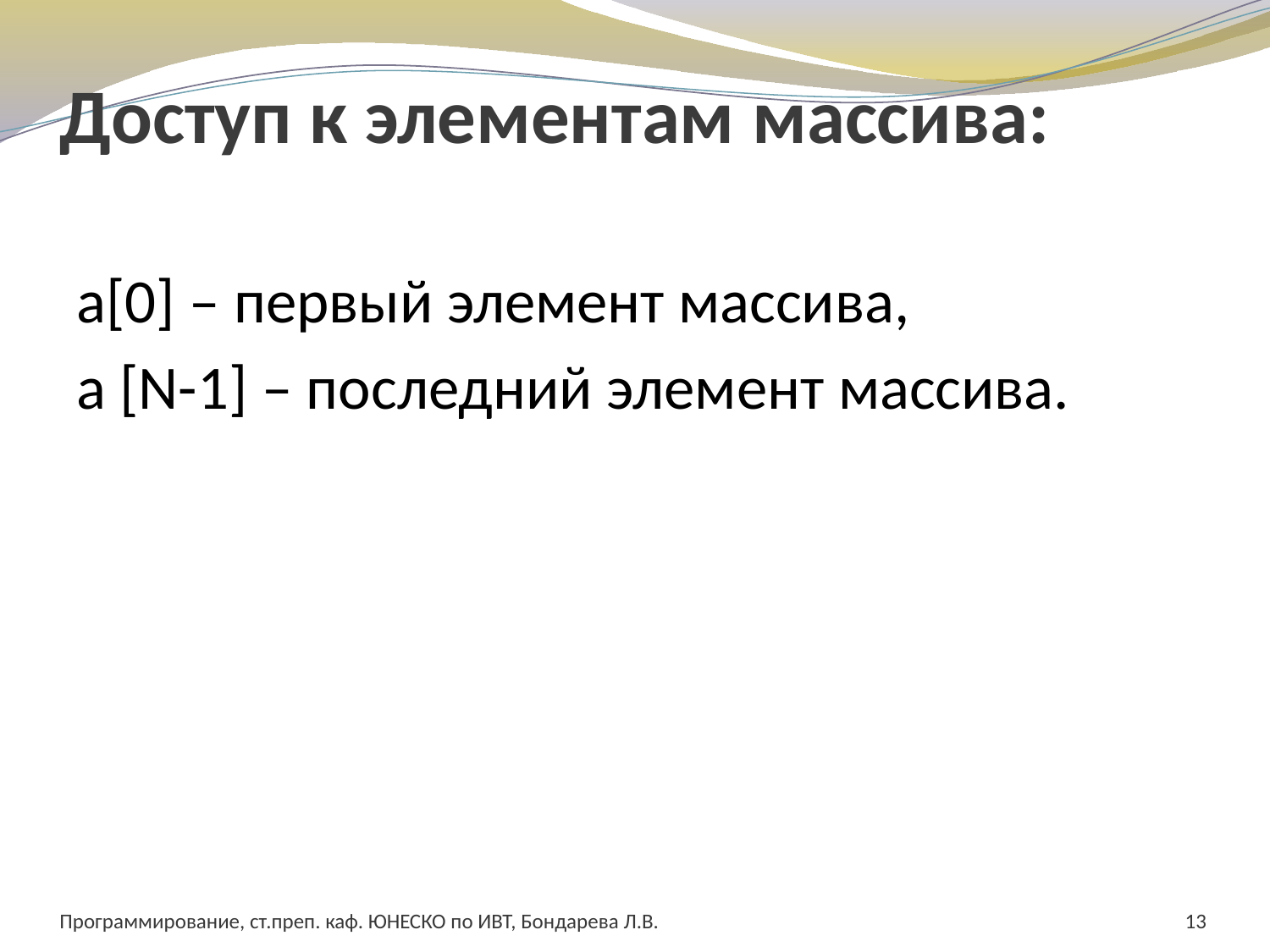

# Доступ к элементам массива:

a[0] – первый элемент массива,
a [N-1] – последний элемент массива.

Программирование, ст.преп. каф. ЮНЕСКО по ИВТ, Бондарева Л.В.
13